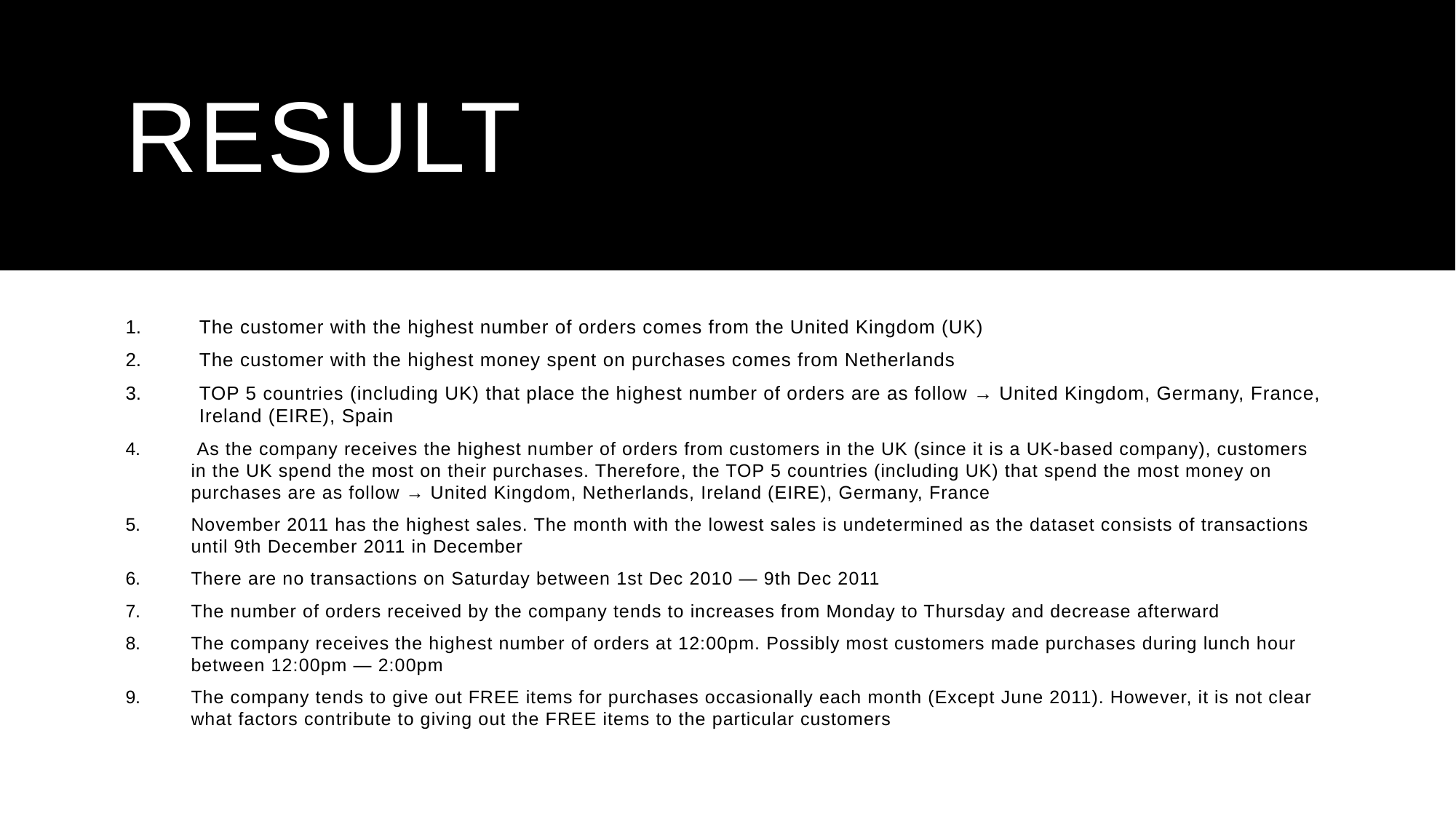

# Result
The customer with the highest number of orders comes from the United Kingdom (UK)
The customer with the highest money spent on purchases comes from Netherlands
TOP 5 countries (including UK) that place the highest number of orders are as follow → United Kingdom, Germany, France, Ireland (EIRE), Spain
 As the company receives the highest number of orders from customers in the UK (since it is a UK-based company), customers in the UK spend the most on their purchases. Therefore, the TOP 5 countries (including UK) that spend the most money on purchases are as follow → United Kingdom, Netherlands, Ireland (EIRE), Germany, France
November 2011 has the highest sales. The month with the lowest sales is undetermined as the dataset consists of transactions until 9th December 2011 in December
There are no transactions on Saturday between 1st Dec 2010 — 9th Dec 2011
The number of orders received by the company tends to increases from Monday to Thursday and decrease afterward
The company receives the highest number of orders at 12:00pm. Possibly most customers made purchases during lunch hour between 12:00pm — 2:00pm
The company tends to give out FREE items for purchases occasionally each month (Except June 2011). However, it is not clear what factors contribute to giving out the FREE items to the particular customers